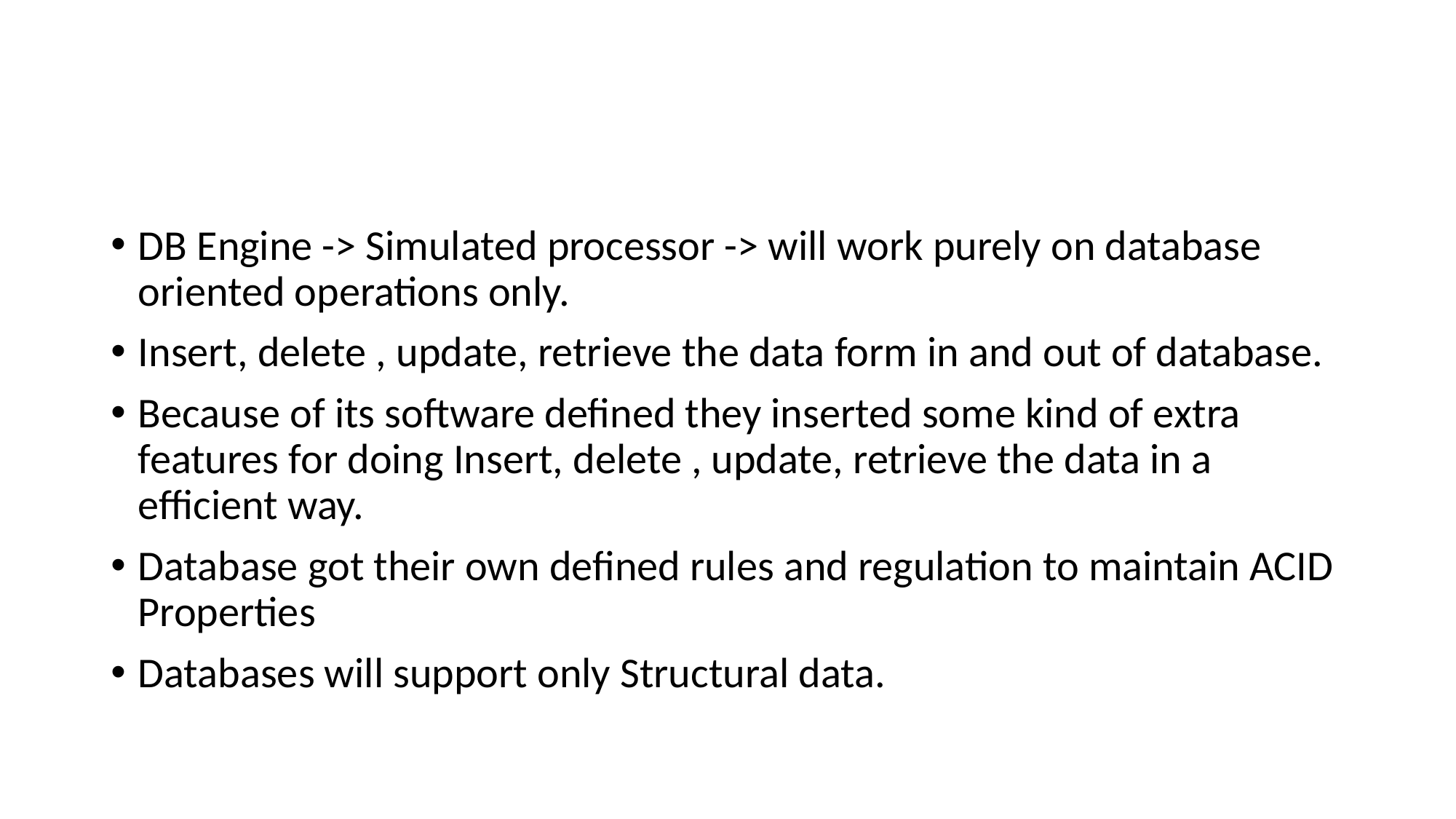

#
DB Engine -> Simulated processor -> will work purely on database oriented operations only.
Insert, delete , update, retrieve the data form in and out of database.
Because of its software defined they inserted some kind of extra features for doing Insert, delete , update, retrieve the data in a efficient way.
Database got their own defined rules and regulation to maintain ACID Properties
Databases will support only Structural data.